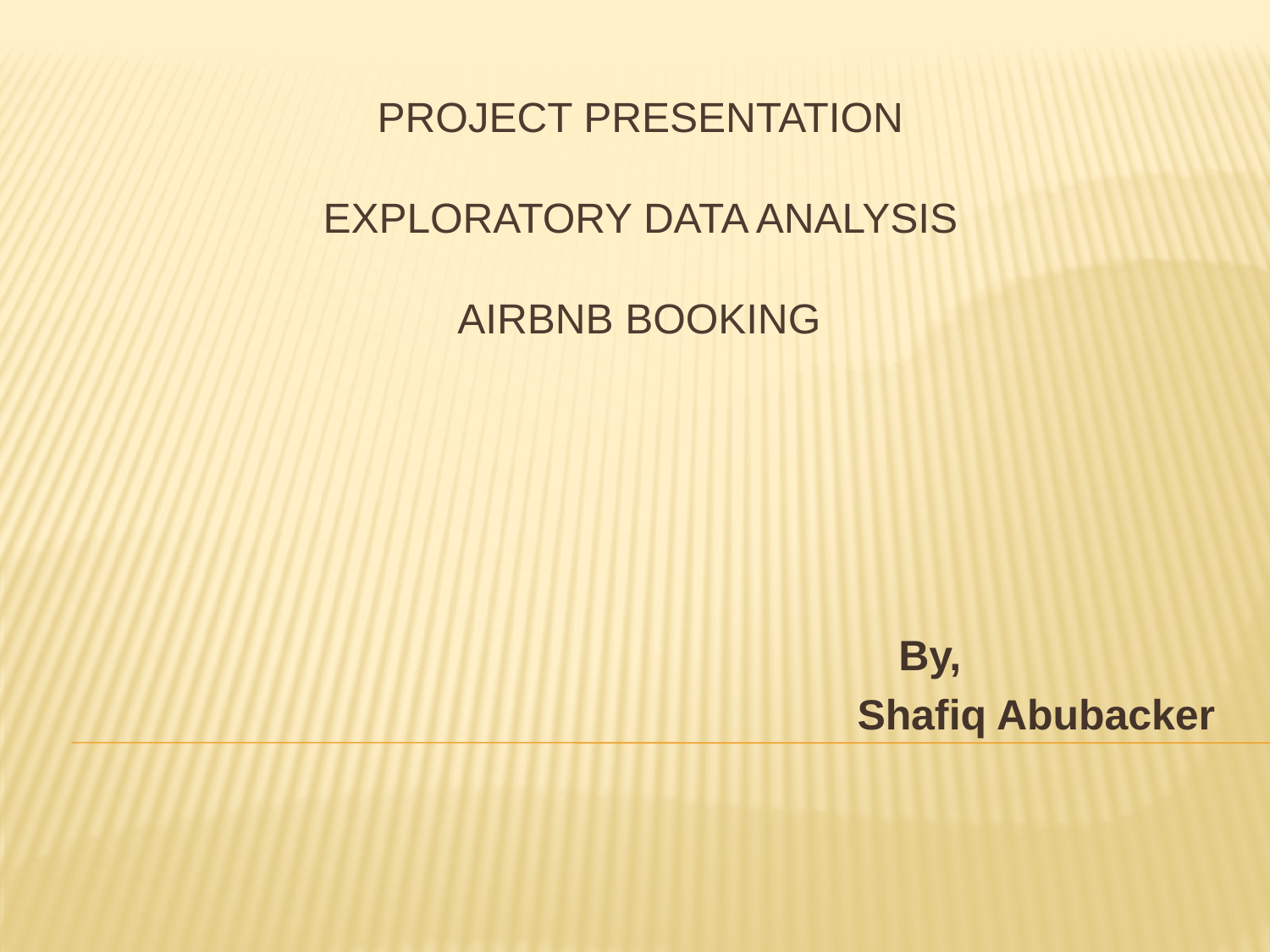

# Project Presentation Exploratory Data Analysis Airbnb Booking
				      By,
Shafiq Abubacker